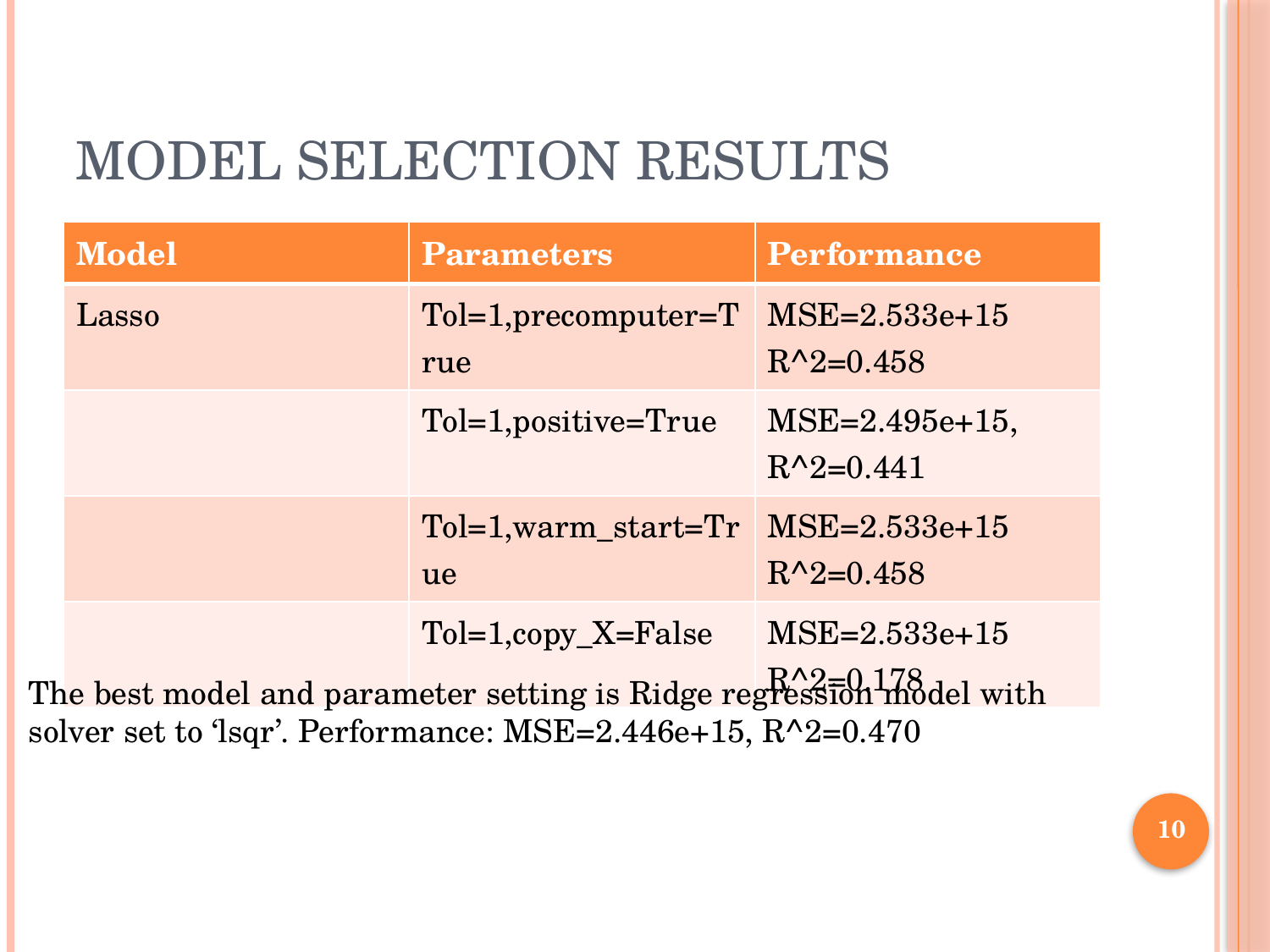

# Model Selection Results
| Model | Parameters | Performance |
| --- | --- | --- |
| Lasso | Tol=1,precomputer=True | MSE=2.533e+15 R^2=0.458 |
|  | Tol=1,positive=True | MSE=2.495e+15, R^2=0.441 |
|  | Tol=1,warm\_start=True | MSE=2.533e+15 R^2=0.458 |
|  | Tol=1,copy\_X=False | MSE=2.533e+15 R^2=0.178 |
The best model and parameter setting is Ridge regression model with
solver set to ‘lsqr’. Performance: MSE=2.446e+15, R^2=0.470

10